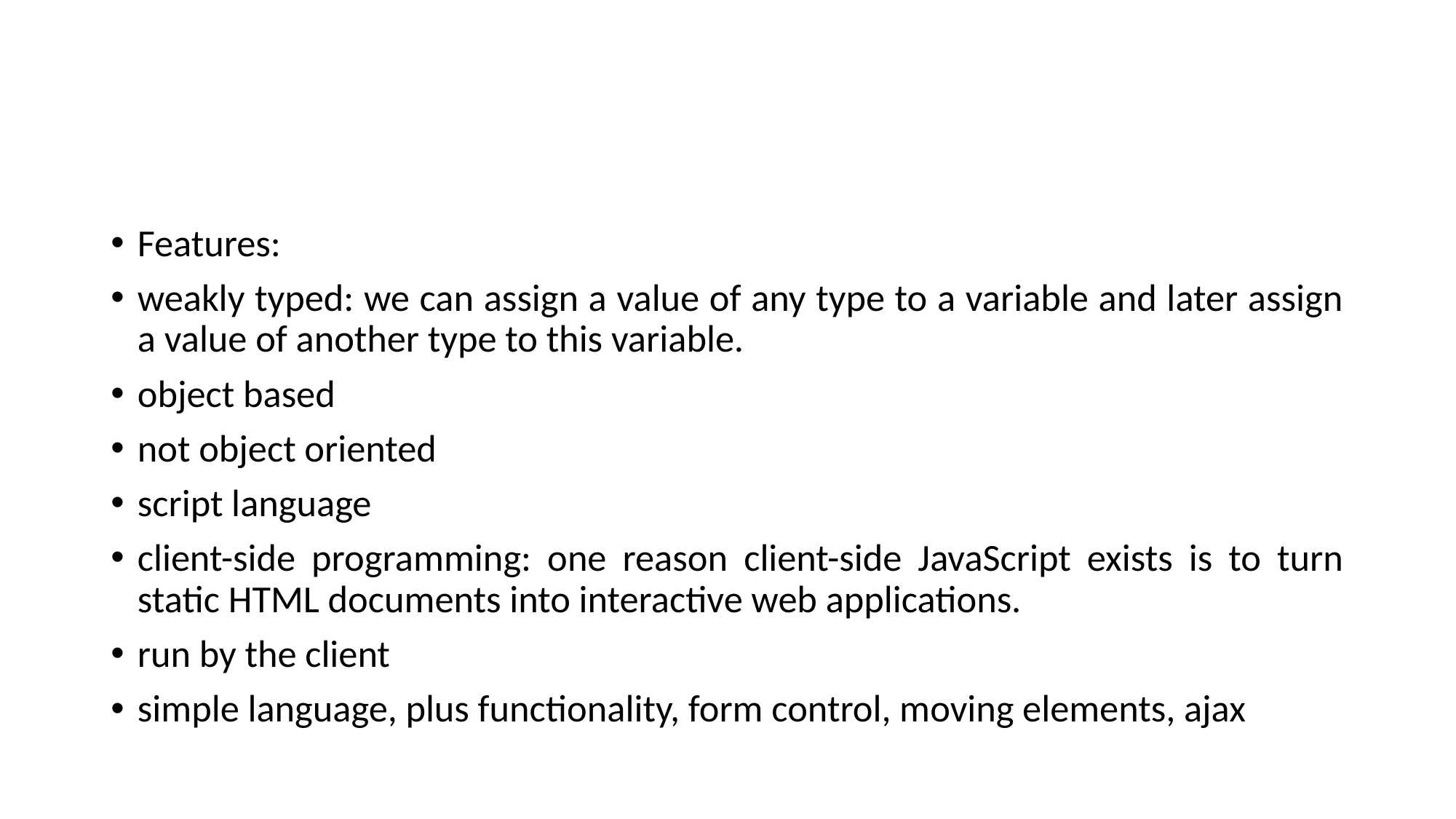

#
Features:
weakly typed: we can assign a value of any type to a variable and later assign a value of another type to this variable.
object based
not object oriented
script language
client-side programming: one reason client-side JavaScript exists is to turn static HTML documents into interactive web applications.
run by the client
simple language, plus functionality, form control, moving elements, ajax